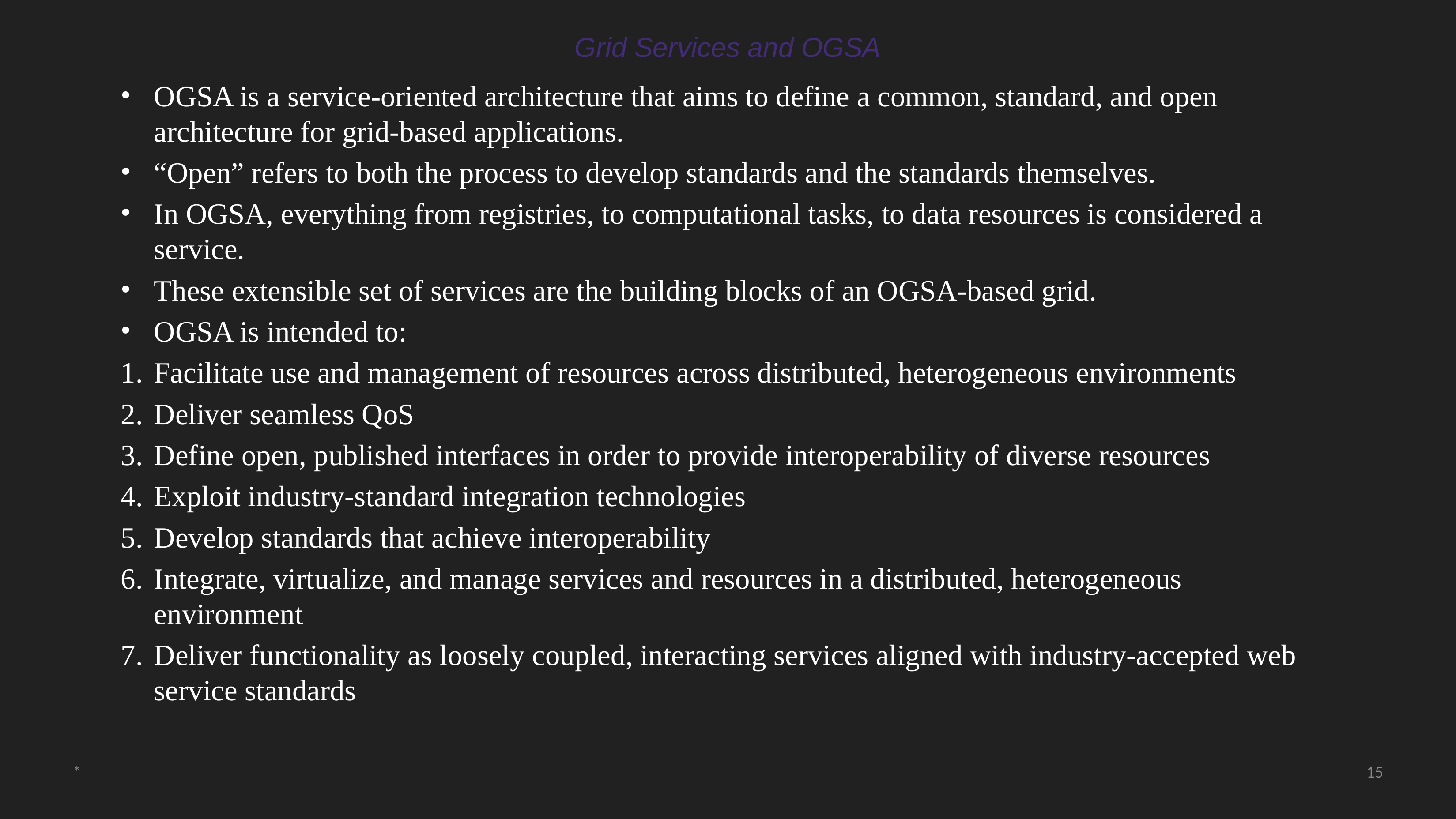

# Grid Services and OGSA
OGSA is a service-oriented architecture that aims to define a common, standard, and open architecture for grid-based applications.
“Open” refers to both the process to develop standards and the standards themselves.
In OGSA, everything from registries, to computational tasks, to data resources is considered a service.
These extensible set of services are the building blocks of an OGSA-based grid.
OGSA is intended to:
Facilitate use and management of resources across distributed, heterogeneous environments
Deliver seamless QoS
Define open, published interfaces in order to provide interoperability of diverse resources
Exploit industry-standard integration technologies
Develop standards that achieve interoperability
Integrate, virtualize, and manage services and resources in a distributed, heterogeneous environment
Deliver functionality as loosely coupled, interacting services aligned with industry-accepted web service standards
*
15